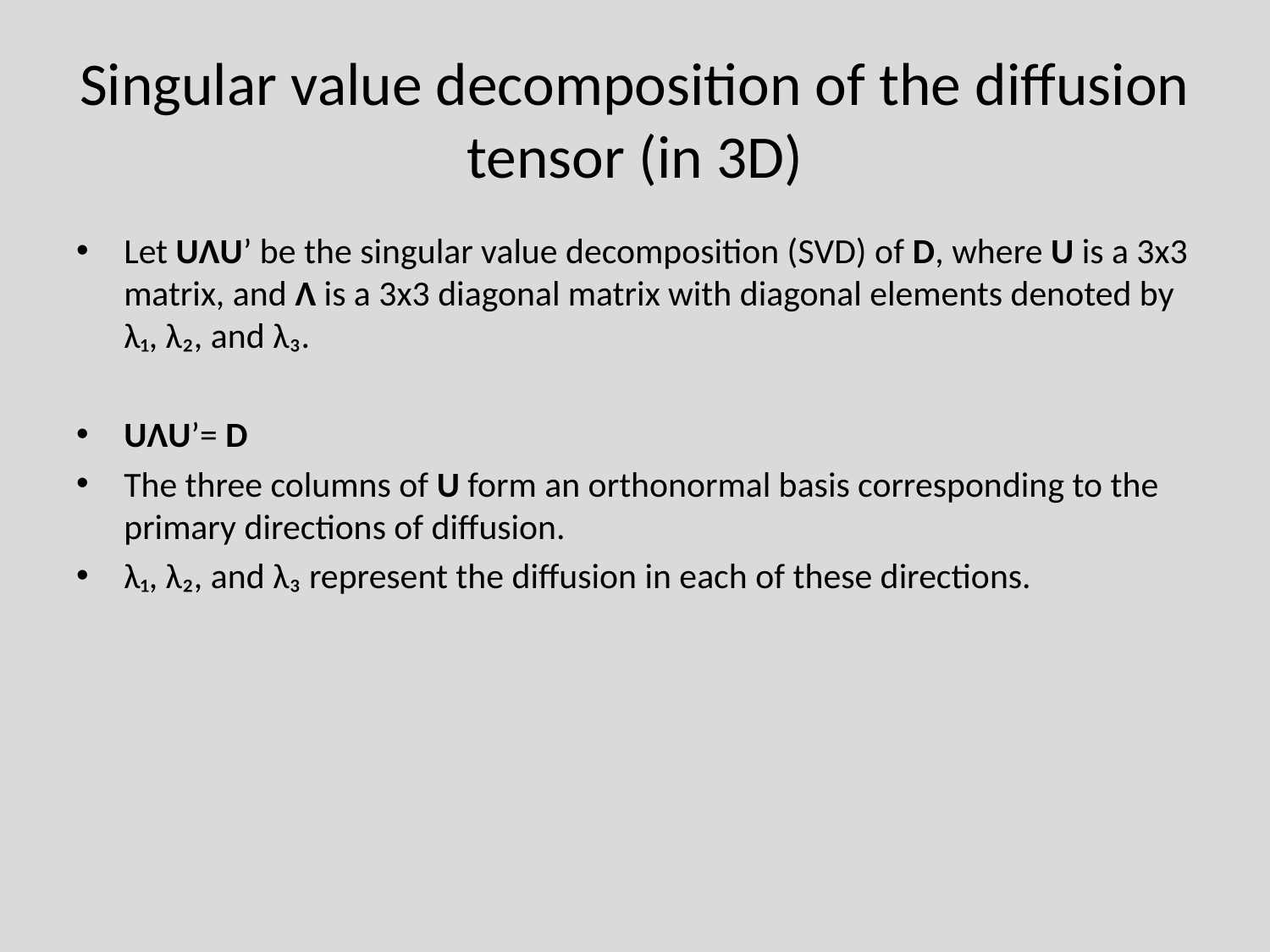

# Singular value decomposition of the diffusion tensor (in 3D)
Let UΛU’ be the singular value decomposition (SVD) of D, where U is a 3x3 matrix, and Λ is a 3x3 diagonal matrix with diagonal elements denoted by λ₁, λ₂, and λ₃.

UΛU’= D
The three columns of U form an orthonormal basis corresponding to the primary directions of diffusion.
λ₁, λ₂, and λ₃ represent the diffusion in each of these directions.